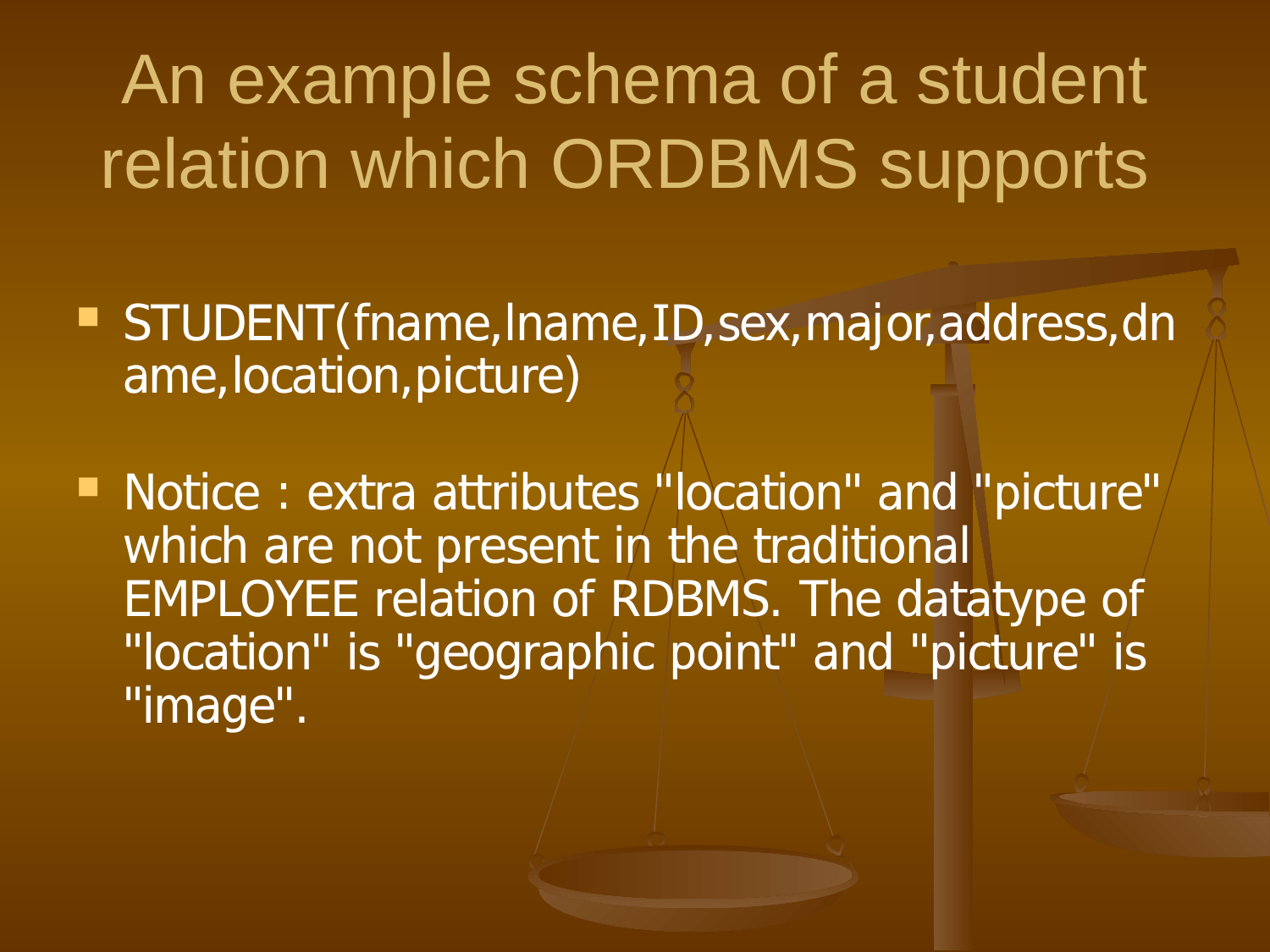

# An example schema of a student relation which ORDBMS supports

STUDENT(fname,lname,ID,sex,major,address,dname,location,picture)
Notice : extra attributes "location" and "picture" which are not present in the traditional EMPLOYEE relation of RDBMS. The datatype of "location" is "geographic point" and "picture" is "image".